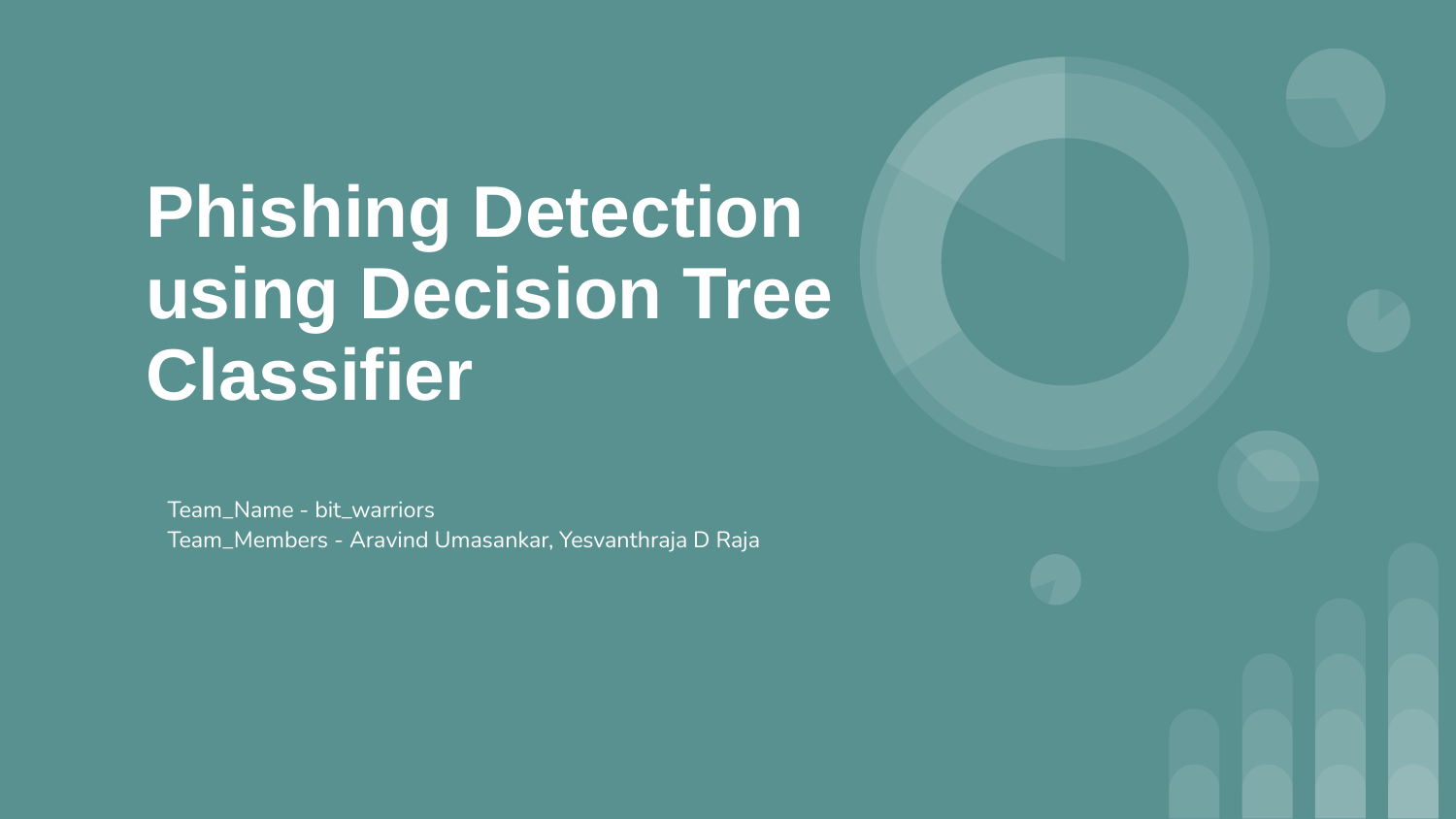

# Phishing Detection using Decision Tree Classifier
Team_Name - bit_warriors
Team_Members - Aravind Umasankar, Yesvanthraja D Raja